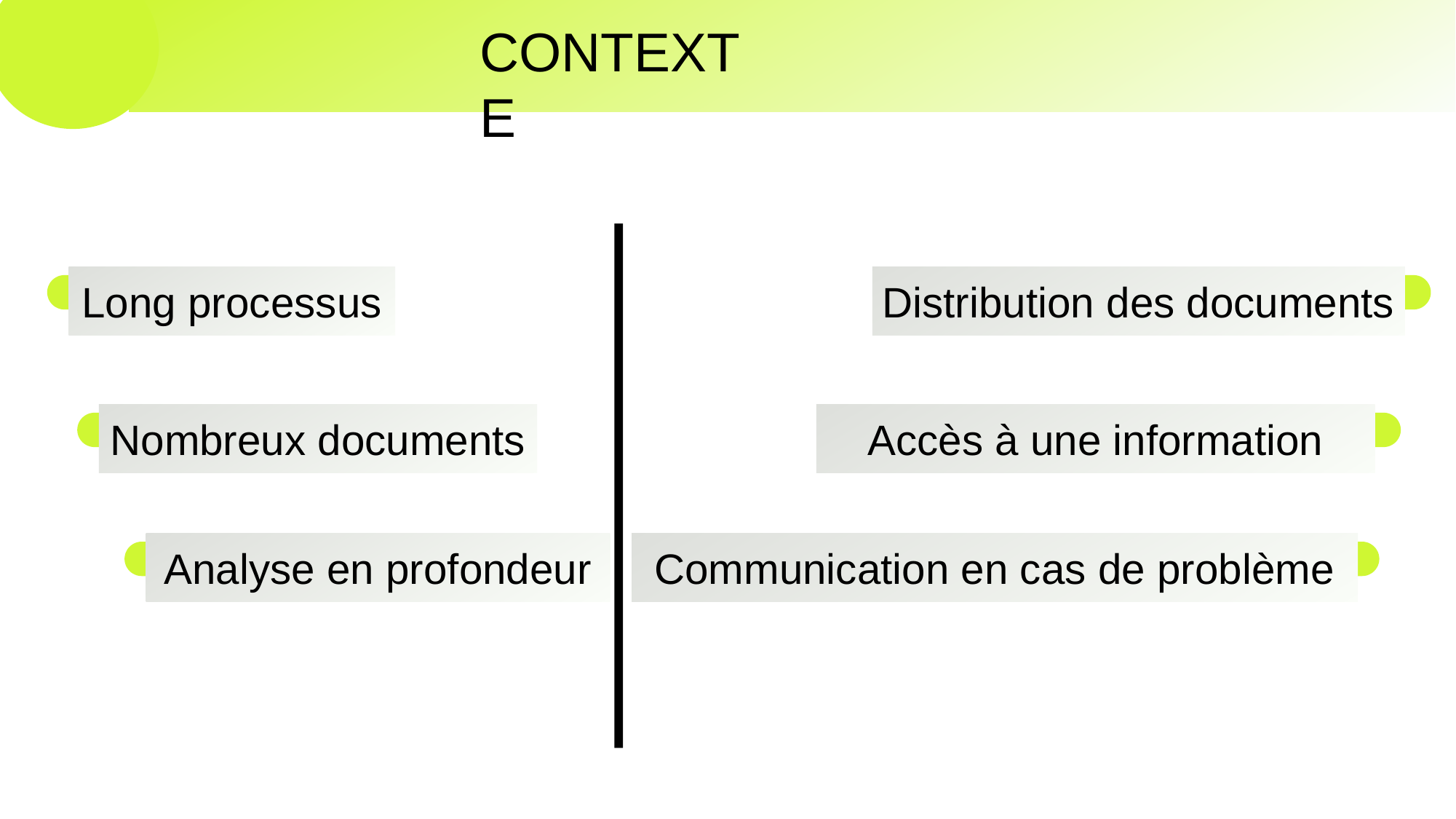

CONTEXTE

Long processus
Distribution des documents

Nombreux documents
Accès à une information

Analyse en profondeur
Communication en cas de problème